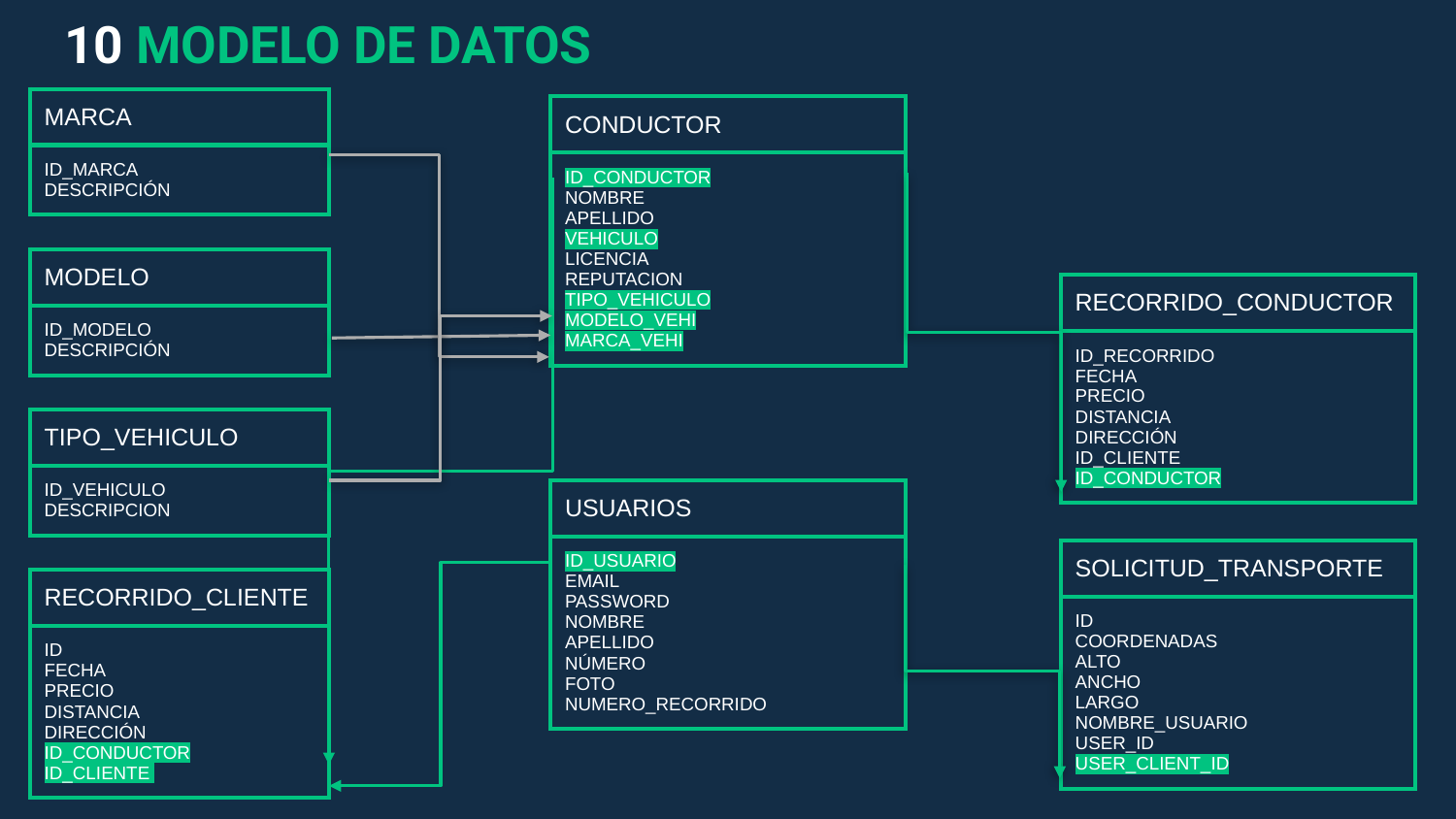

# 10 MODELO DE DATOS
| MARCA |
| --- |
| ID\_MARCA DESCRIPCIÓN |
| CONDUCTOR |
| --- |
| ID\_CONDUCTOR NOMBRE APELLIDO VEHICULO LICENCIA REPUTACION TIPO\_VEHICULO MODELO\_VEHI MARCA\_VEHI |
| MODELO |
| --- |
| ID\_MODELO DESCRIPCIÓN |
| RECORRIDO\_CONDUCTOR |
| --- |
| ID\_RECORRIDO FECHA PRECIO DISTANCIA DIRECCIÓN ID\_CLIENTE ID\_CONDUCTOR |
| TIPO\_VEHICULO |
| --- |
| ID\_VEHICULO DESCRIPCION |
| USUARIOS |
| --- |
| ID\_USUARIO EMAIL PASSWORD NOMBRE APELLIDO NÚMERO FOTO NUMERO\_RECORRIDO |
| SOLICITUD\_TRANSPORTE |
| --- |
| ID COORDENADAS ALTO ANCHO LARGO NOMBRE\_USUARIO USER\_ID USER\_CLIENT\_ID |
| RECORRIDO\_CLIENTE |
| --- |
| ID FECHA PRECIO DISTANCIA DIRECCIÓN ID\_CONDUCTOR ID\_CLIENTE |